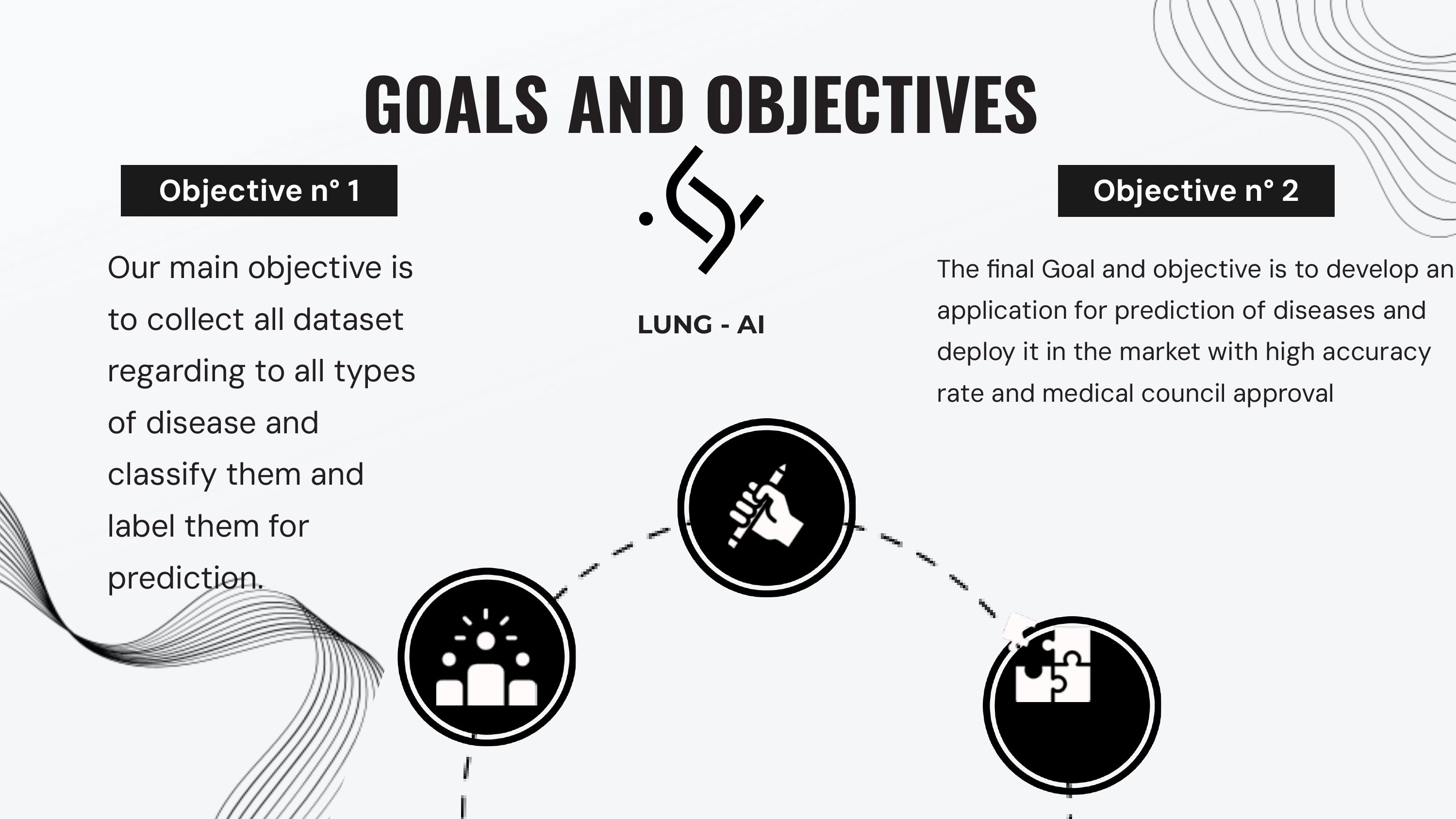

GOALS AND OBJECTIVES

LUNG - AI

Objective n° 1

Objective n° 2
Our main objective is to collect all dataset regarding to all types of disease and classify them and label them for prediction.
The final Goal and objective is to develop an application for prediction of diseases and deploy it in the market with high accuracy rate and medical council approval